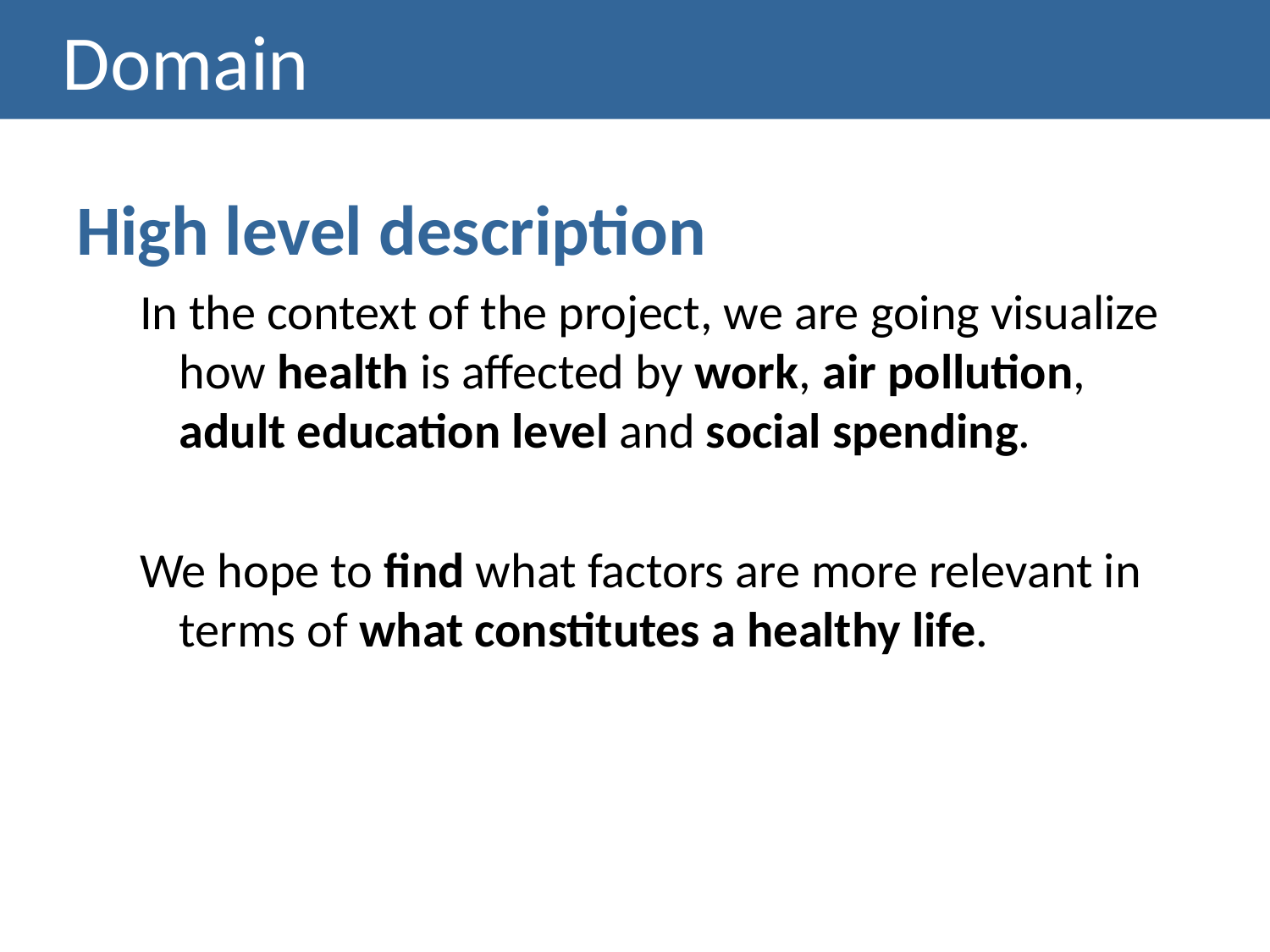

# Domain
High level description
In the context of the project, we are going visualize how health is affected by work, air pollution, adult education level and social spending.

We hope to find what factors are more relevant in terms of what constitutes a healthy life.